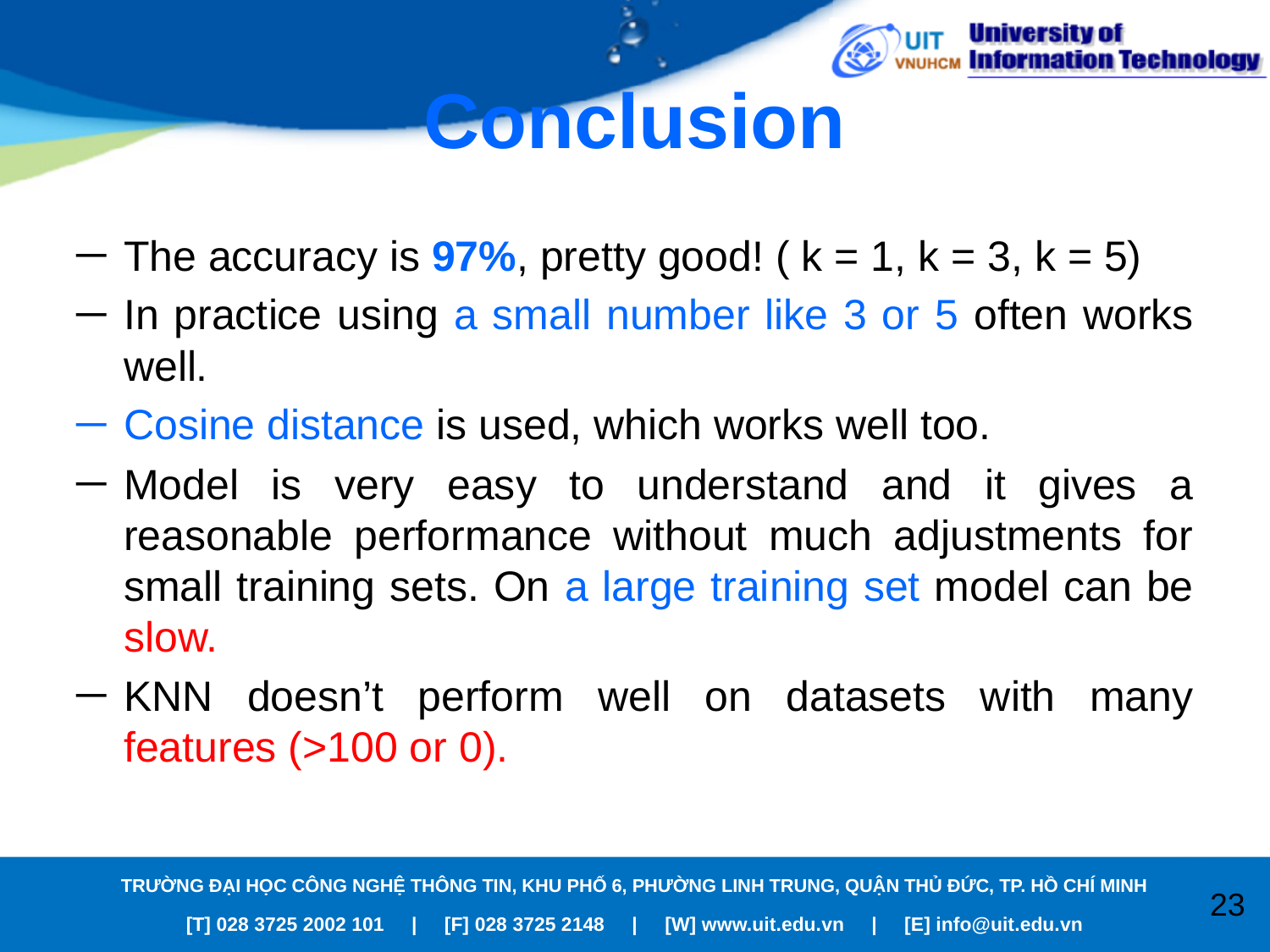

# Conclusion
The accuracy is 97%, pretty good! ( k = 1, k = 3, k = 5)
In practice using a small number like 3 or 5 often works well.
Cosine distance is used, which works well too.
Model is very easy to understand and it gives a reasonable performance without much adjustments for small training sets. On a large training set model can be slow.
KNN doesn’t perform well on datasets with many features (>100 or 0).